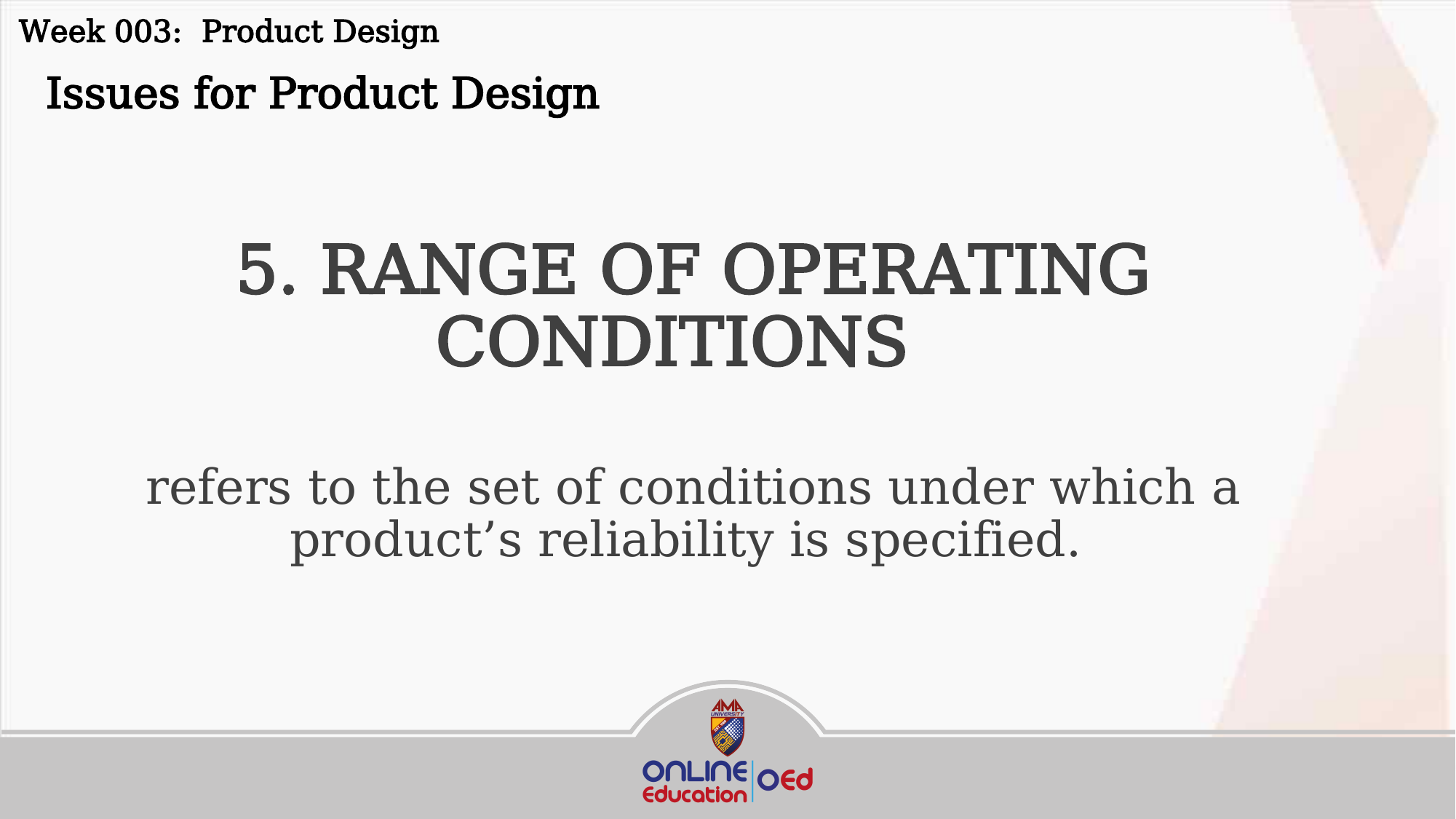

Week 003:  Product Design
  Issues for Product Design
5. RANGE OF OPERATING CONDITIONS

refers to the set of conditions under which a product’s reliability is specified.